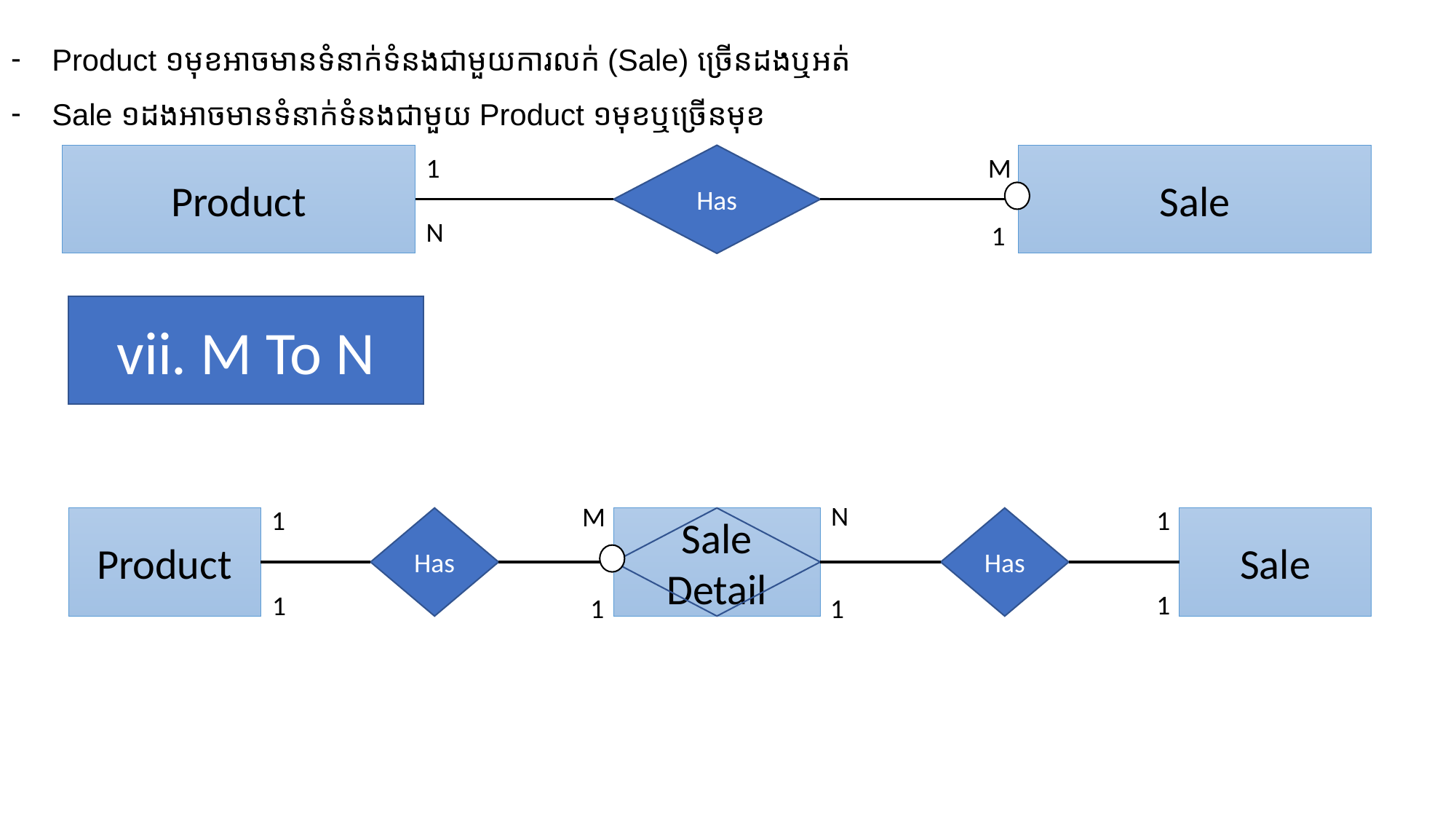

Product ១មុខអាចមានទំនាក់ទំនងជាមួយការលក់ (Sale) ច្រើនដងឬអត់
Sale ១ដងអាចមានទំនាក់ទំនងជាមួយ Product ១មុខឬច្រើនមុខ
M
1
Has
Sale
Product

N
1
vii. M To N
N
M
1
1
Has
Has

Sale
Detail
Sale
Product

1
1
1
1